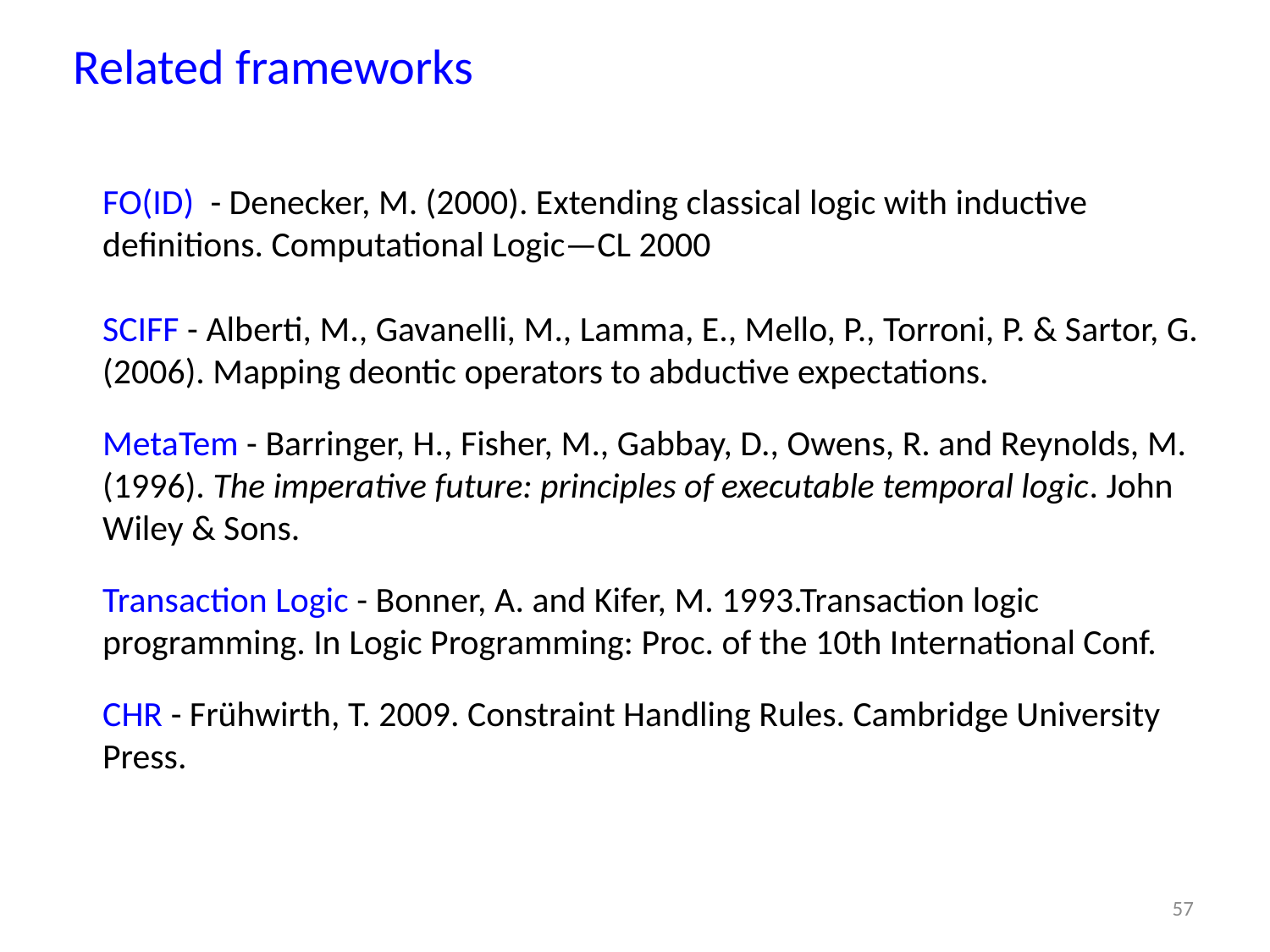

# Related frameworks

FO(ID)  - Denecker, M. (2000). Extending classical logic with inductive definitions. Computational Logic—CL 2000

SCIFF - Alberti, M., Gavanelli, M., Lamma, E., Mello, P., Torroni, P. & Sartor, G. (2006). Mapping deontic operators to abductive expectations.

MetaTem - Barringer, H., Fisher, M., Gabbay, D., Owens, R. and Reynolds, M. (1996). The imperative future: principles of executable temporal logic. John Wiley & Sons.

Transaction Logic - Bonner, A. and Kifer, M. 1993.Transaction logic programming. In Logic Programming: Proc. of the 10th International Conf.

CHR - Frühwirth, T. 2009. Constraint Handling Rules. Cambridge University Press.

57